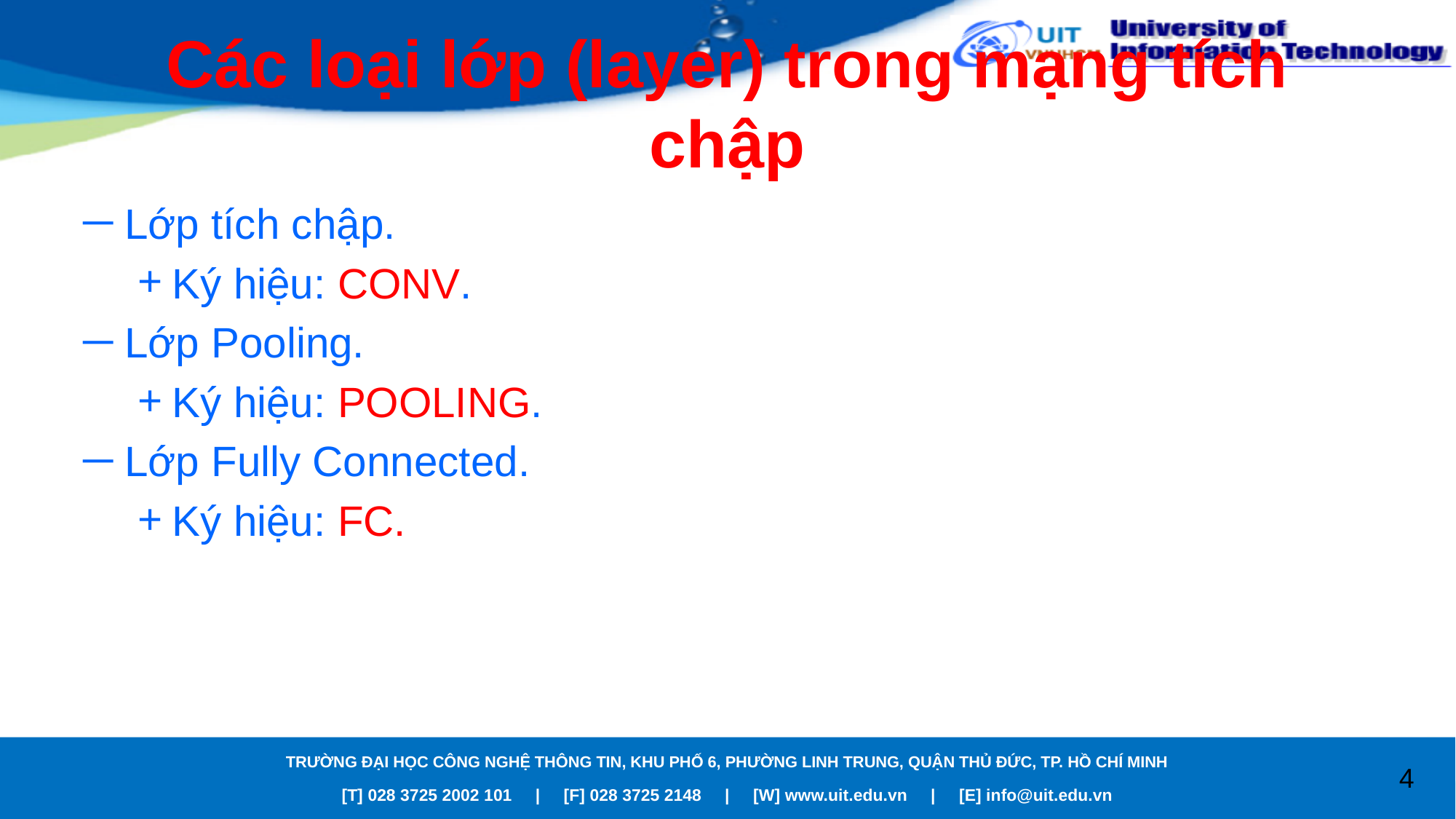

# Các loại lớp (layer) trong mạng tích chập
Lớp tích chập.
Ký hiệu: CONV.
Lớp Pooling.
Ký hiệu: POOLING.
Lớp Fully Connected.
Ký hiệu: FC.